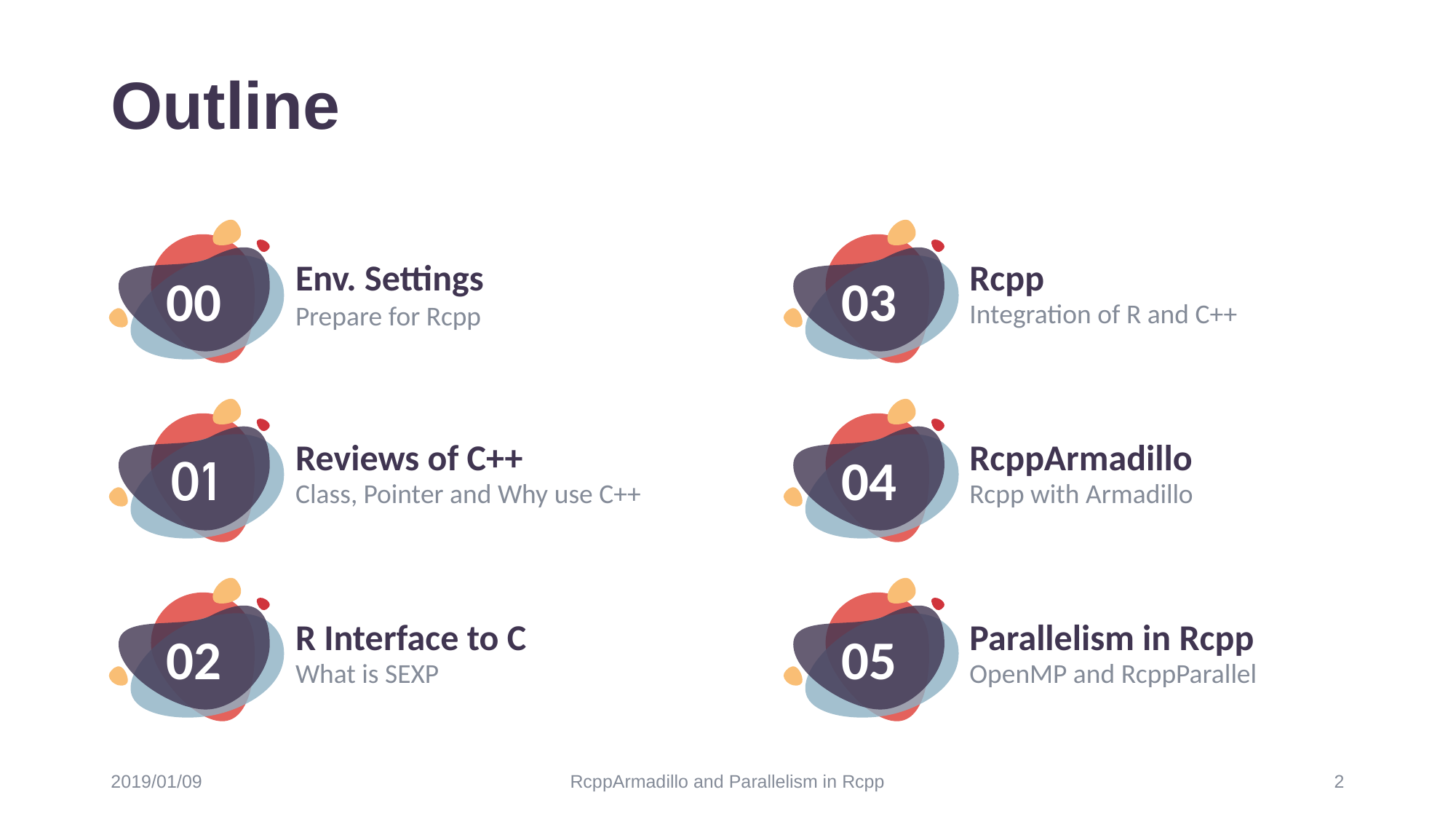

# Outline

00

03

Env. Settings
Prepare for Rcpp
Rcpp
Integration of R and C++

01

04

Reviews of C++
Class, Pointer and Why use C++
RcppArmadillo
Rcpp with Armadillo

02

05

R Interface to C
What is SEXP
Parallelism in Rcpp
OpenMP and RcppParallel
2019/01/09
RcppArmadillo and Parallelism in Rcpp
2